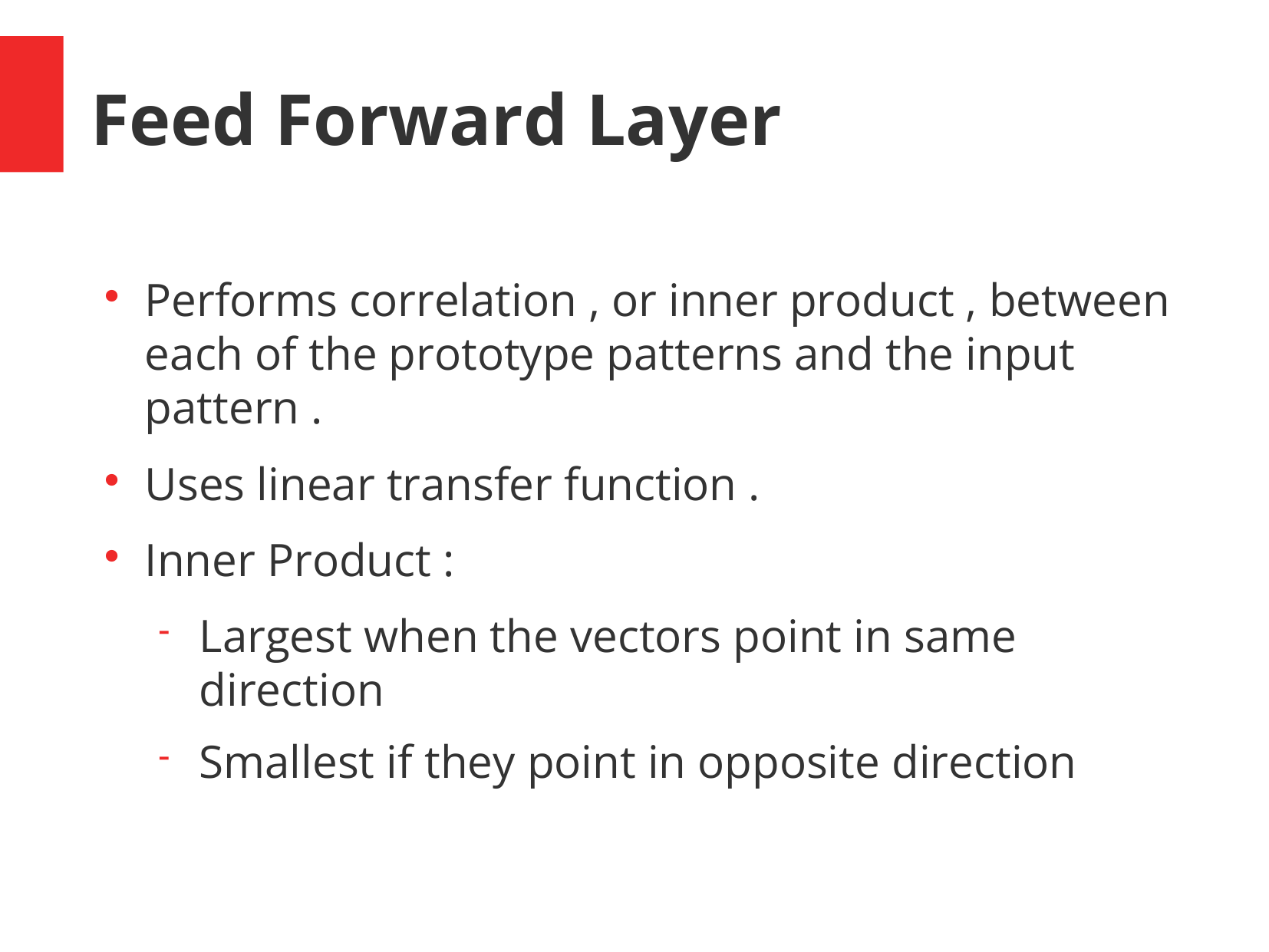

Feed Forward Layer
Performs correlation , or inner product , between each of the prototype patterns and the input pattern .
Uses linear transfer function .
Inner Product :
Largest when the vectors point in same direction
Smallest if they point in opposite direction